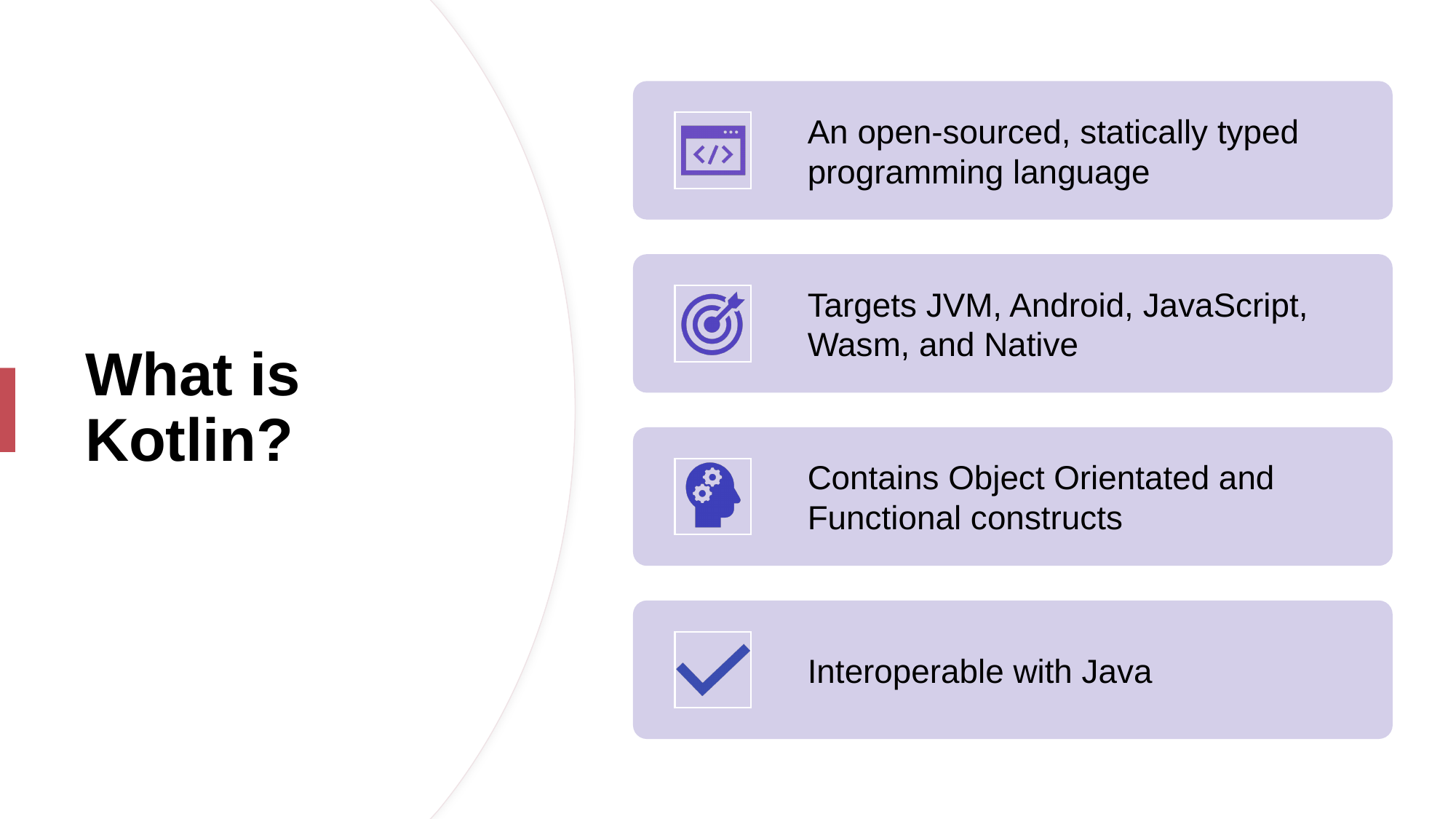

An open-sourced, statically typed programming language
Targets JVM, Android, JavaScript, Wasm, and Native
Contains Object Orientated and Functional constructs
Interoperable with Java
# What is Kotlin?